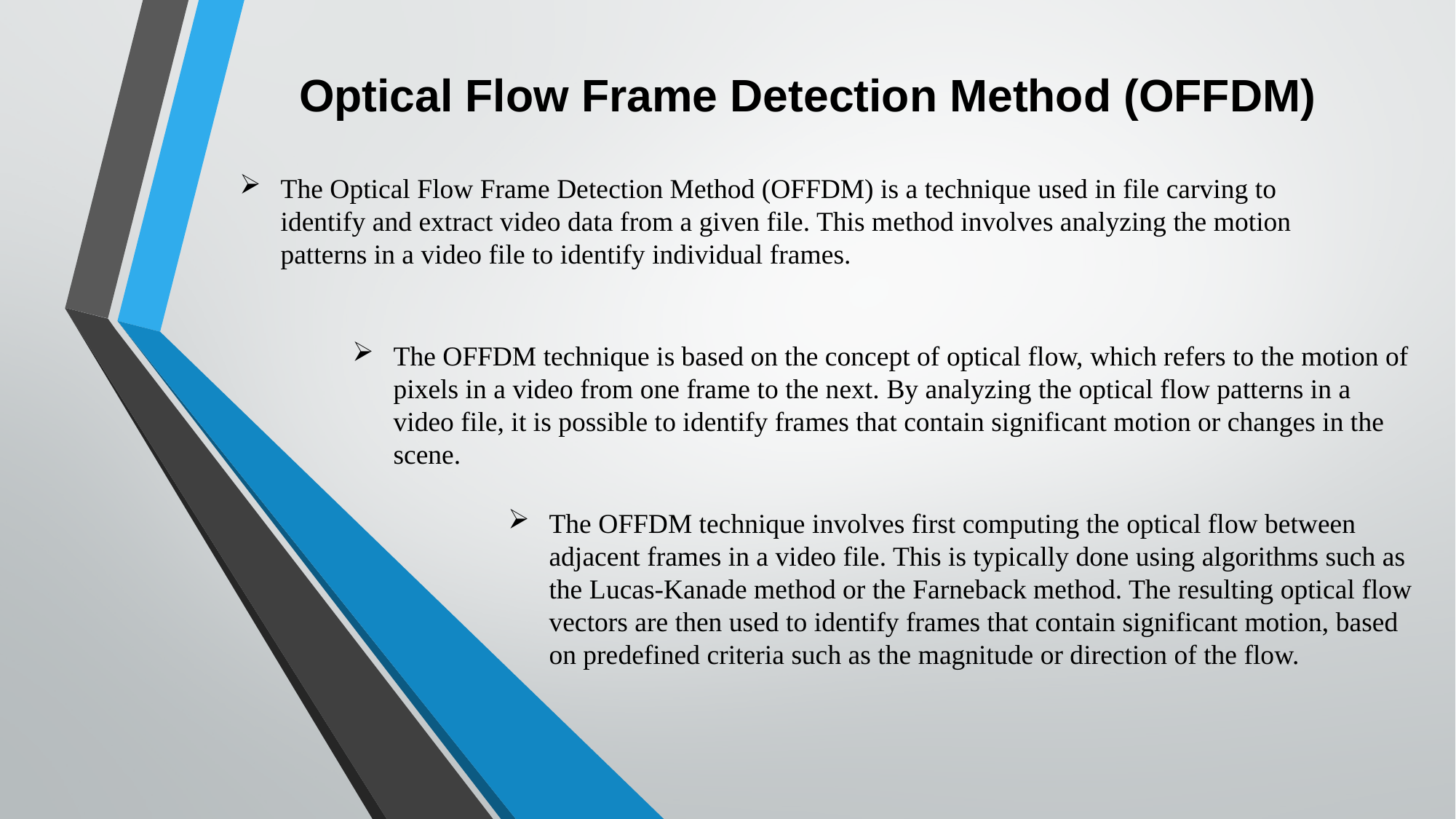

# Optical Flow Frame Detection Method (OFFDM)
The Optical Flow Frame Detection Method (OFFDM) is a technique used in file carving to identify and extract video data from a given file. This method involves analyzing the motion patterns in a video file to identify individual frames.
.
The OFFDM technique is based on the concept of optical flow, which refers to the motion of pixels in a video from one frame to the next. By analyzing the optical flow patterns in a video file, it is possible to identify frames that contain significant motion or changes in the scene.
The OFFDM technique involves first computing the optical flow between adjacent frames in a video file. This is typically done using algorithms such as the Lucas-Kanade method or the Farneback method. The resulting optical flow vectors are then used to identify frames that contain significant motion, based on predefined criteria such as the magnitude or direction of the flow.